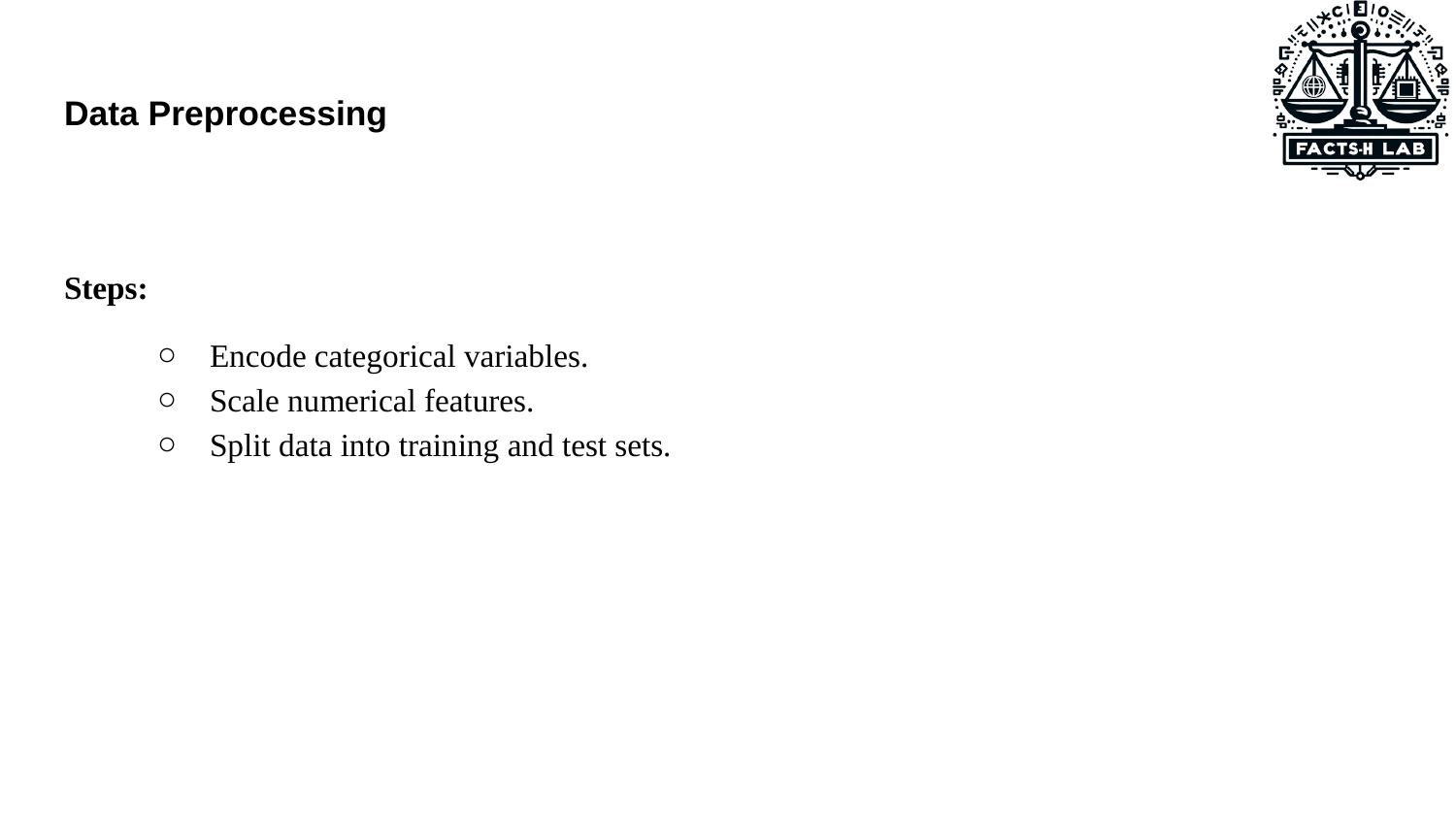

# Data Preprocessing

Steps:
Encode categorical variables.
Scale numerical features.
Split data into training and test sets.